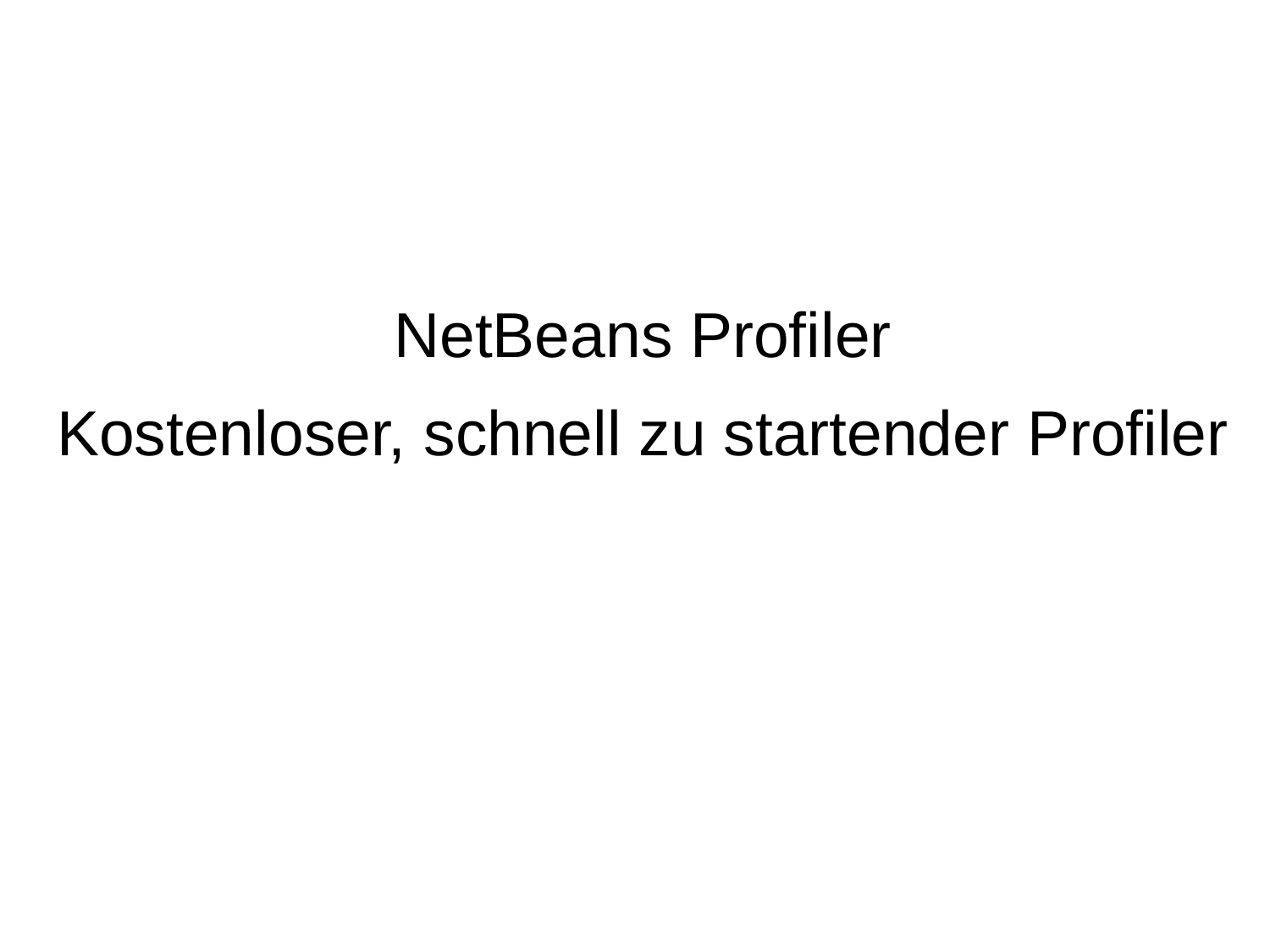

NetBeans Profiler
Kostenloser, schnell zu startender Profiler